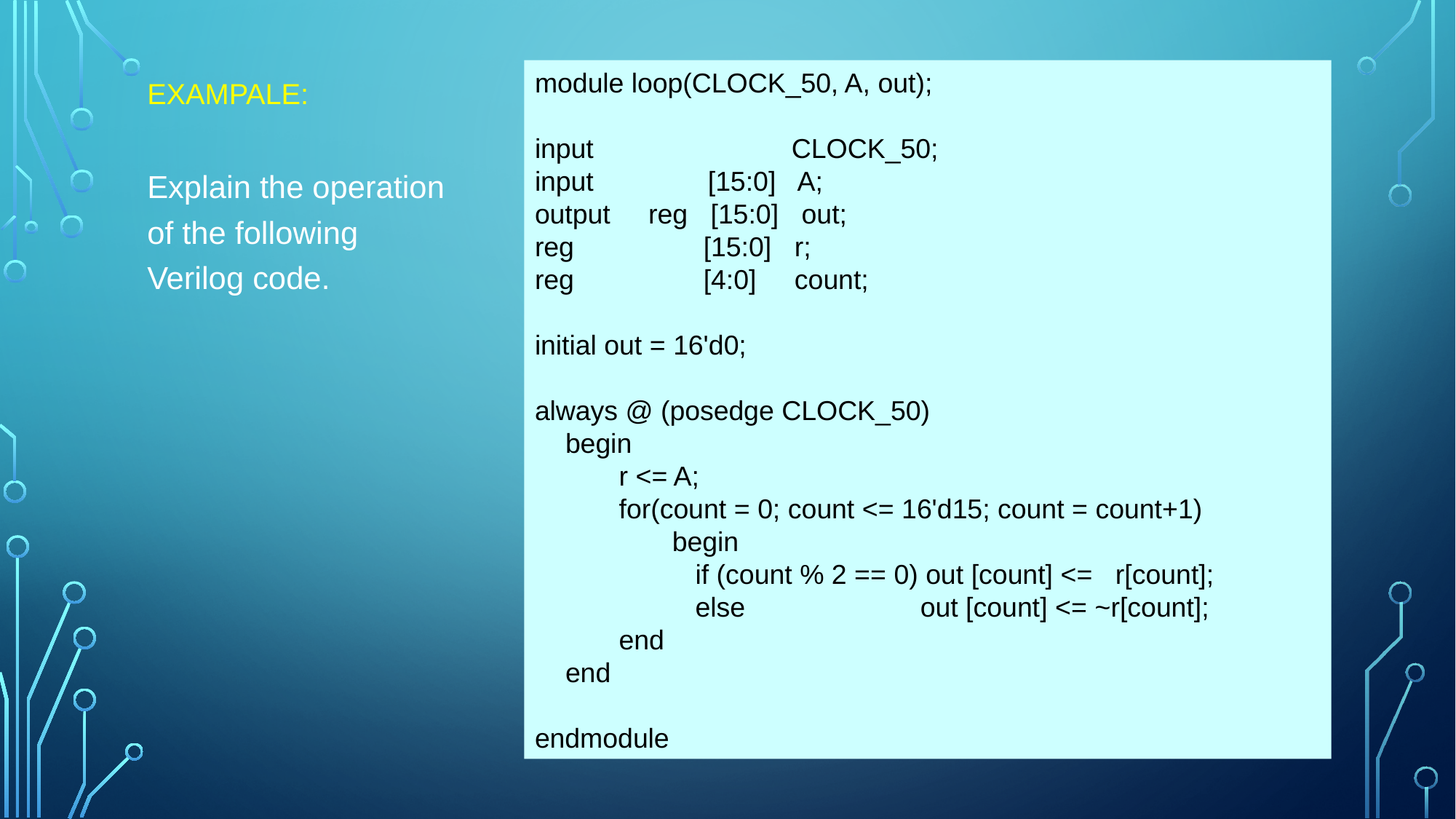

module loop(CLOCK_50, A, out);

input                          CLOCK_50;
input               [15:0]   A;
output     reg   [15:0]   out;
reg                 [15:0]   r;
reg                 [4:0]     count;

initial out = 16'd0;

always @ (posedge CLOCK_50)
    begin
           r <= A;
           for(count = 0; count <= 16'd15; count = count+1)
                  begin
                     if (count % 2 == 0) out [count] <=   r[count];
                     else                       out [count] <= ~r[count];
           end
    end

endmodule
# EXAMPALE:
Explain the operation of the following Verilog code.